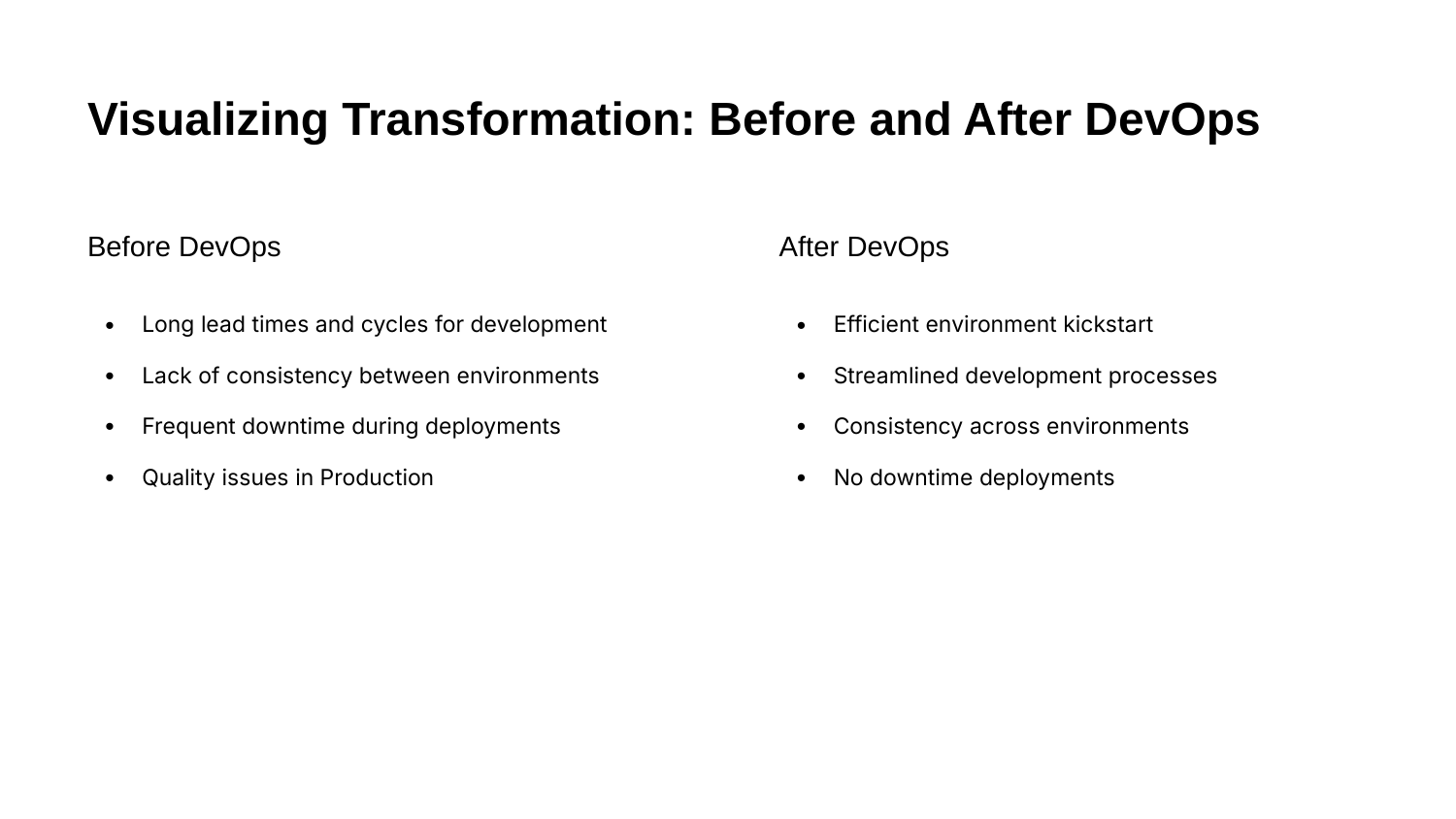

# Visualizing Transformation: Before and After DevOps
Before DevOps
After DevOps
Long lead times and cycles for development
Lack of consistency between environments
Frequent downtime during deployments
Quality issues in Production
Efficient environment kickstart
Streamlined development processes
Consistency across environments
No downtime deployments